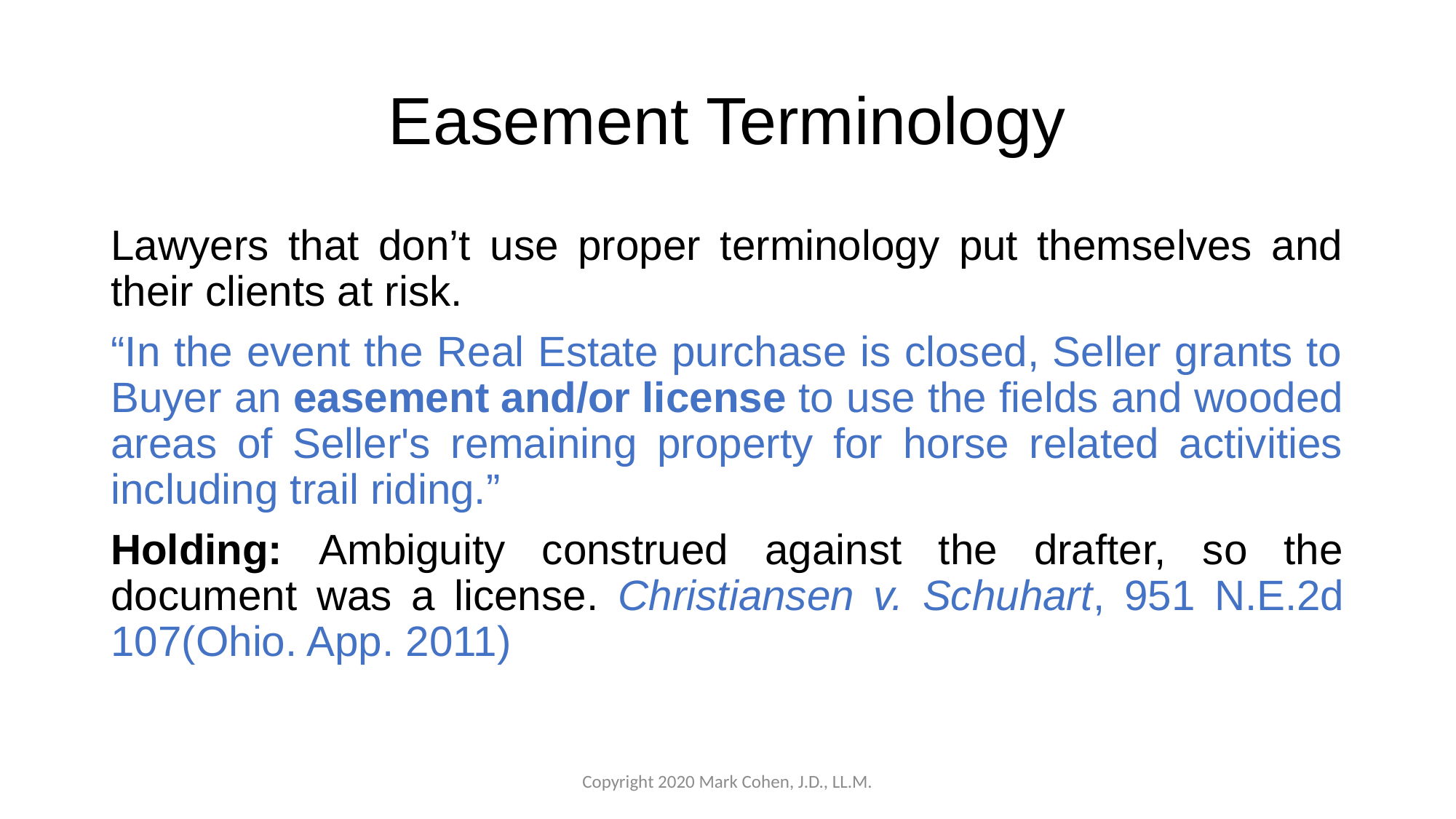

# Easement Terminology
Lawyers that don’t use proper terminology put themselves and their clients at risk.
“In the event the Real Estate purchase is closed, Seller grants to Buyer an easement and/or license to use the fields and wooded areas of Seller's remaining property for horse related activities including trail riding.”
Holding: Ambiguity construed against the drafter, so the document was a license. Christiansen v. Schuhart, 951 N.E.2d 107(Ohio. App. 2011)

Copyright 2020 Mark Cohen, J.D., LL.M.